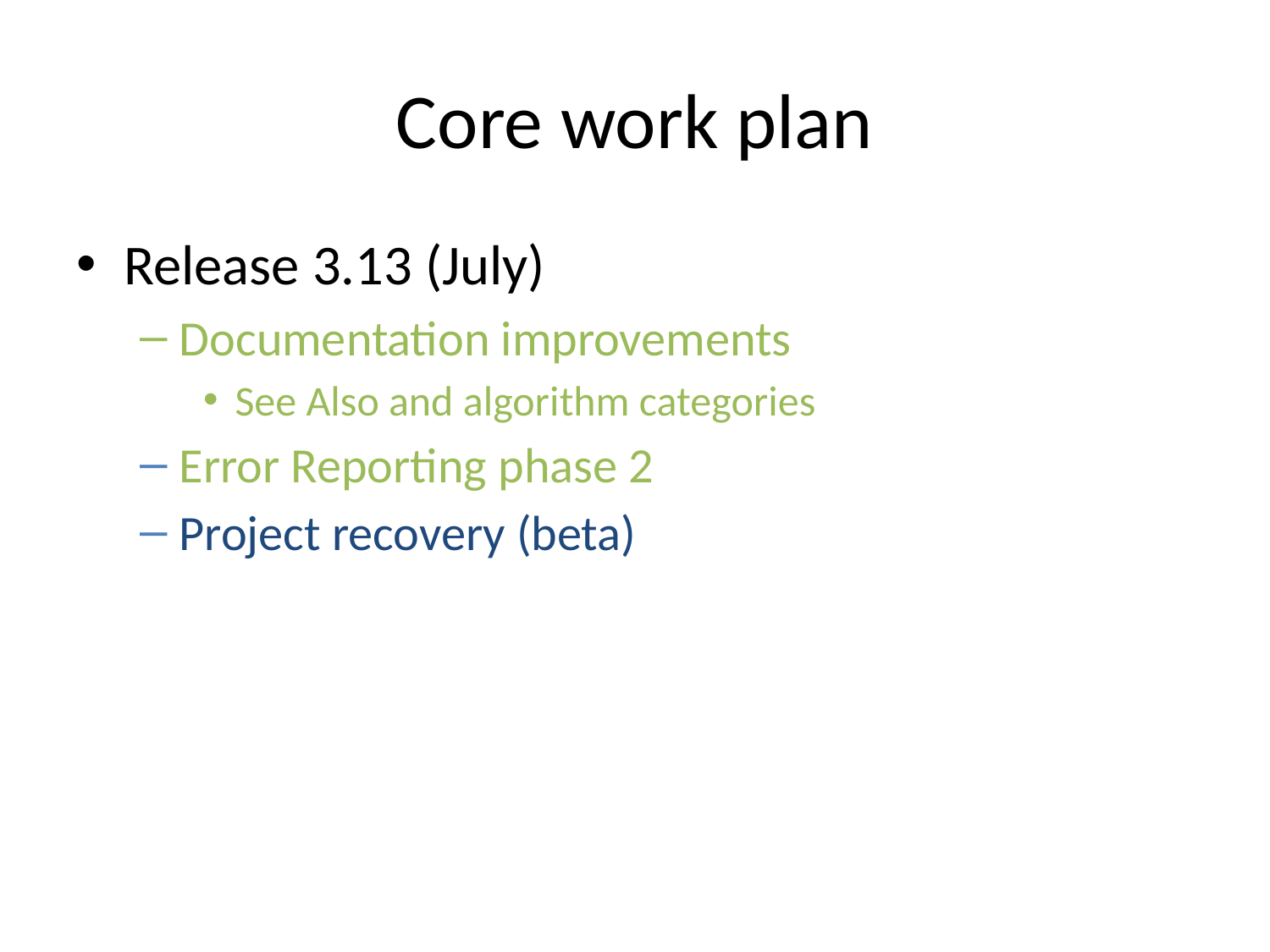

# Core work plan
Release 3.13 (July)
Documentation improvements
See Also and algorithm categories
Error Reporting phase 2
Project recovery (beta)